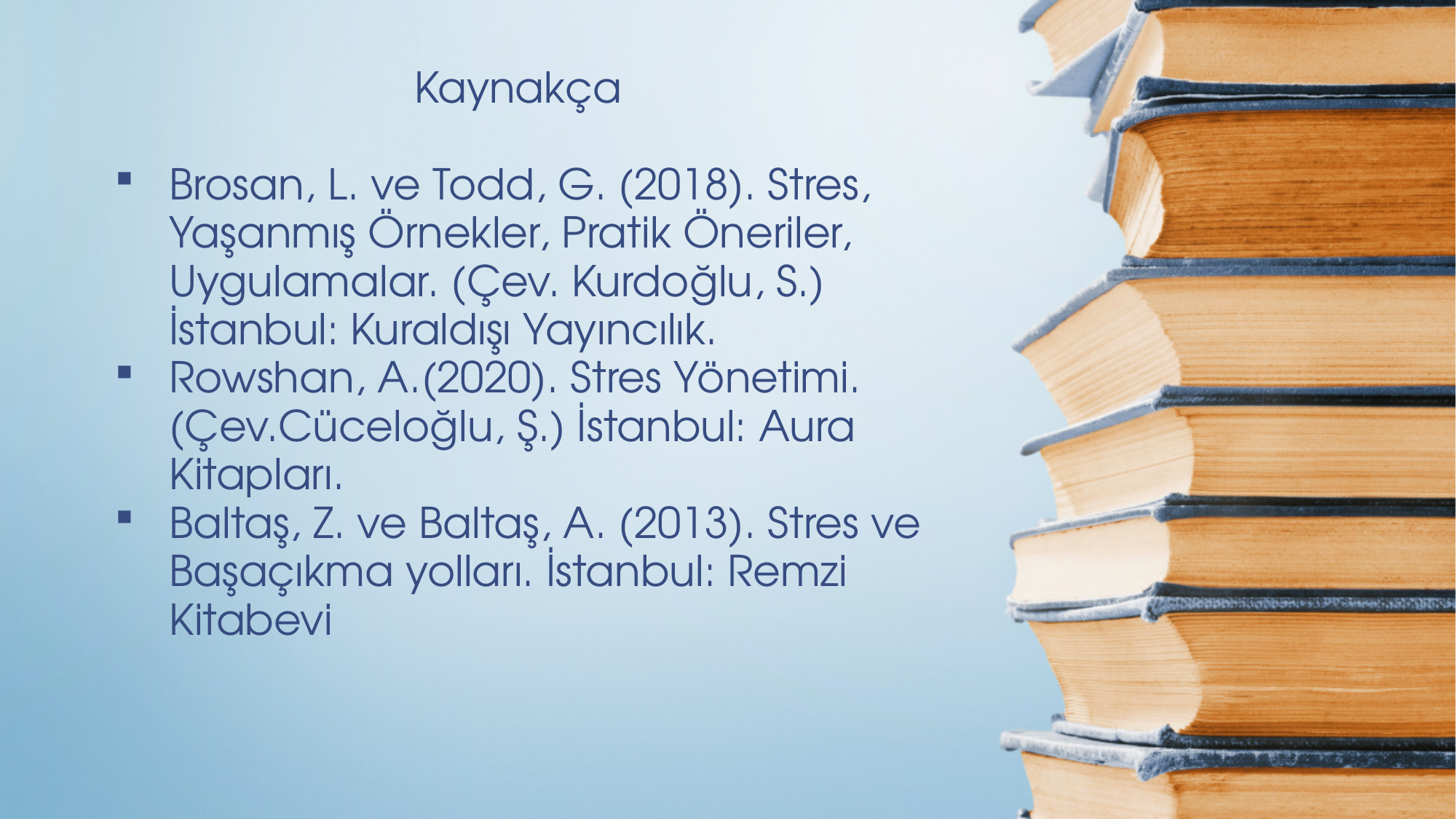

Kaynakça

Brosan, L. ve Todd, G. (2018). Stres, Yaşanmış Örnekler, Pratik Öneriler, Uygulamalar. (Çev. Kurdoğlu, S.) İstanbul: Kuraldışı Yayıncılık.
Rowshan, A.(2020). Stres Yönetimi. (Çev.Cüceloğlu, Ş.) İstanbul: Aura Kitapları.
Baltaş, Z. ve Baltaş, A. (2013). Stres ve Başaçıkma yolları. İstanbul: Remzi Kitabevi